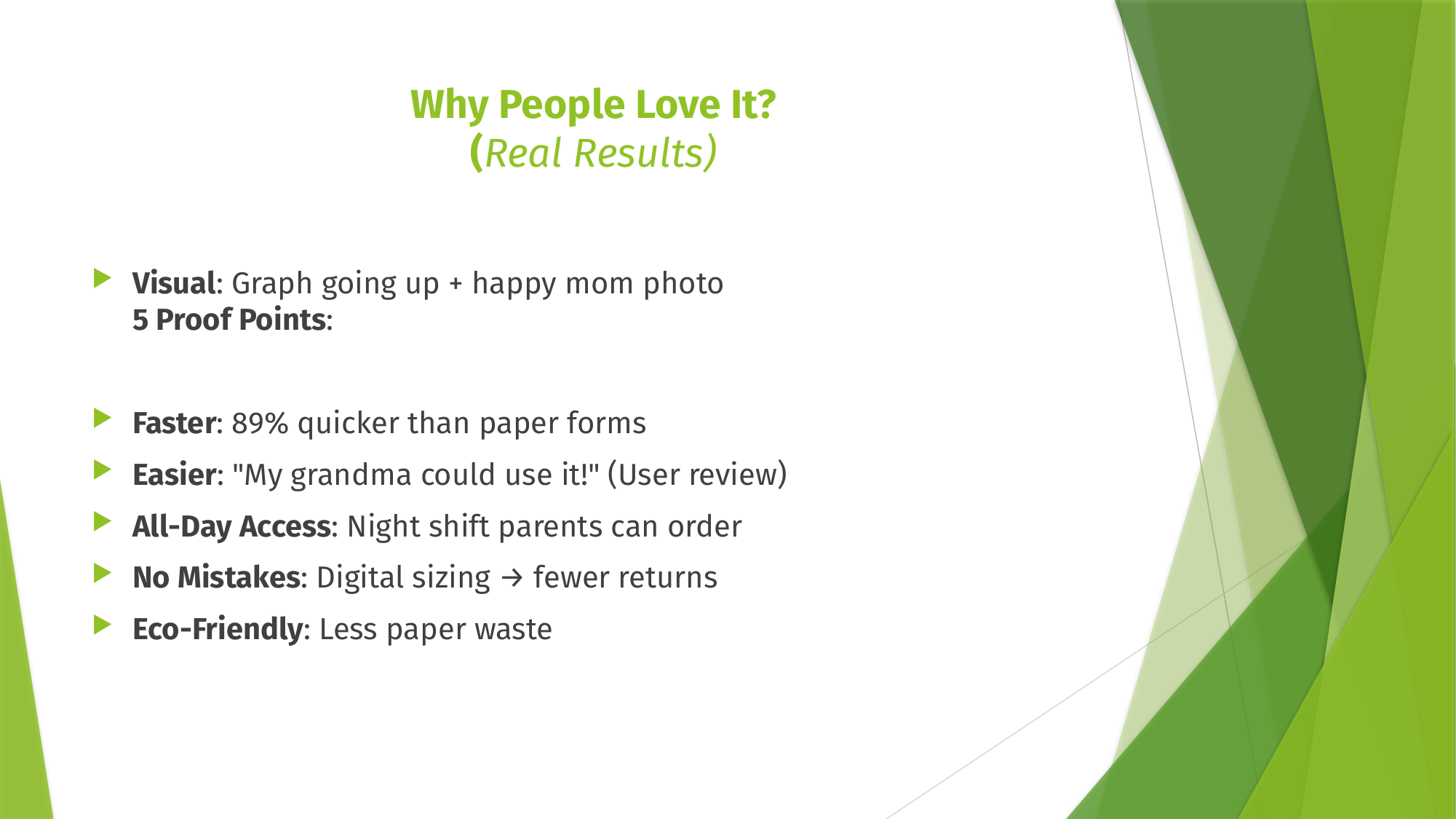

# Why People Love It? (Real Results)
Visual: Graph going up + happy mom photo
5 Proof Points:

Faster: 89% quicker than paper forms
Easier: "My grandma could use it!" (User review)
All-Day Access: Night shift parents can order
No Mistakes: Digital sizing → fewer returns
Eco-Friendly: Less paper waste